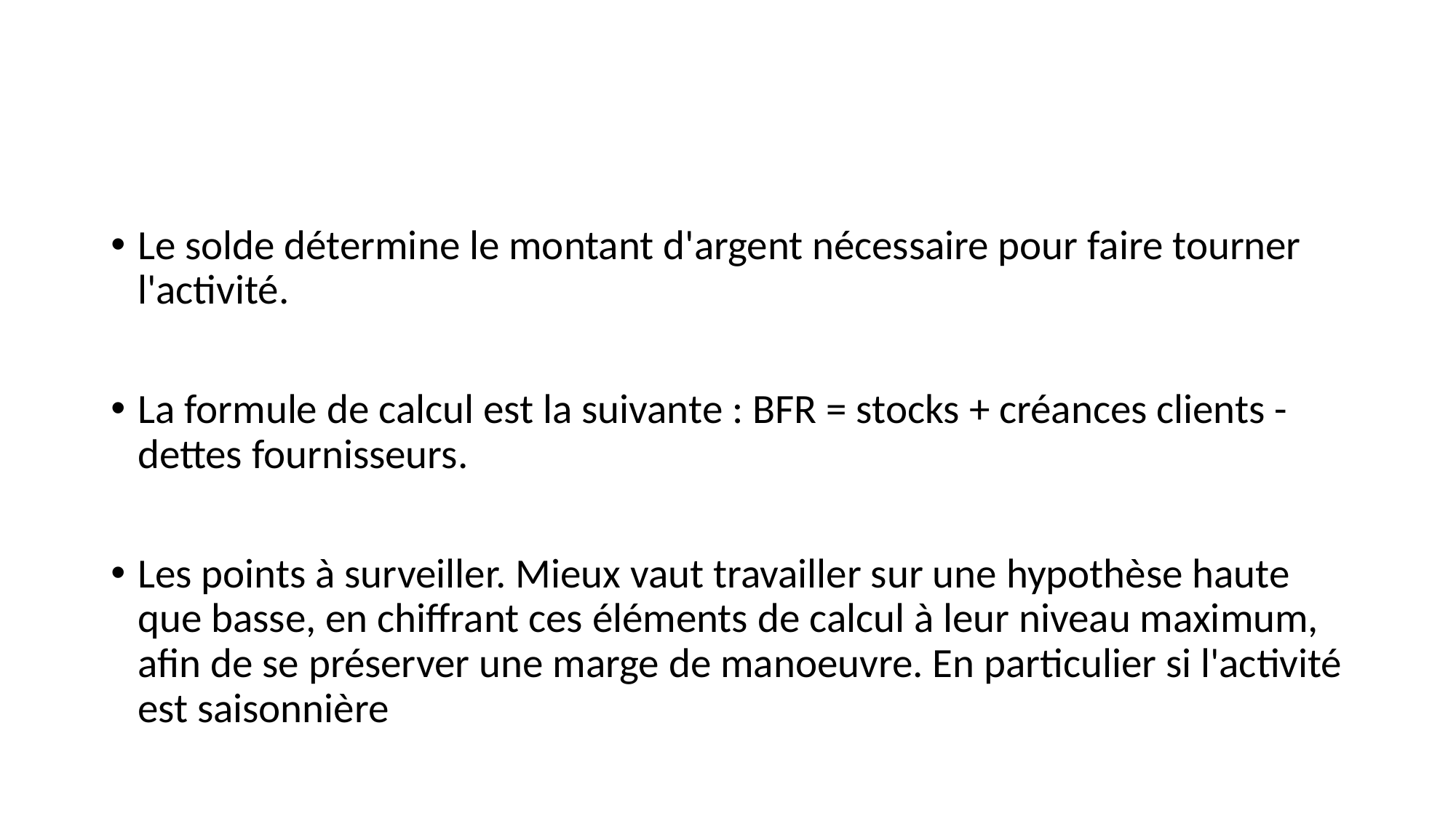

#
Le solde détermine le montant d'argent nécessaire pour faire tourner l'activité.

La formule de calcul est la suivante : BFR = stocks + créances clients - dettes fournisseurs.

Les points à surveiller. Mieux vaut travailler sur une hypothèse haute que basse, en chiffrant ces éléments de calcul à leur niveau maximum, afin de se préserver une marge de manoeuvre. En particulier si l'activité est saisonnière